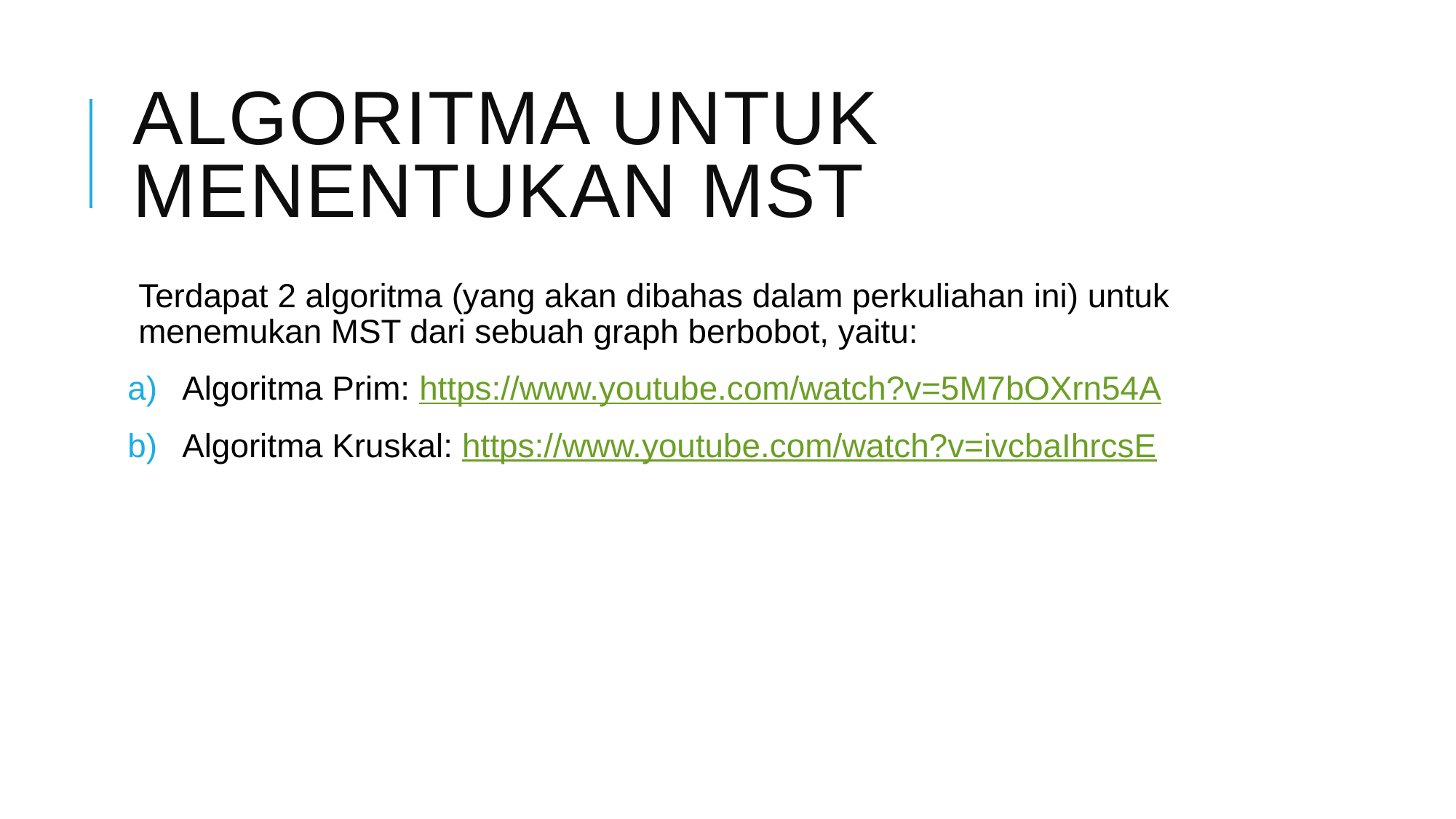

# Algoritma untuk menentukan MST
Terdapat 2 algoritma (yang akan dibahas dalam perkuliahan ini) untuk menemukan MST dari sebuah graph berbobot, yaitu:
Algoritma Prim: https://www.youtube.com/watch?v=5M7bOXrn54A
Algoritma Kruskal: https://www.youtube.com/watch?v=ivcbaIhrcsE